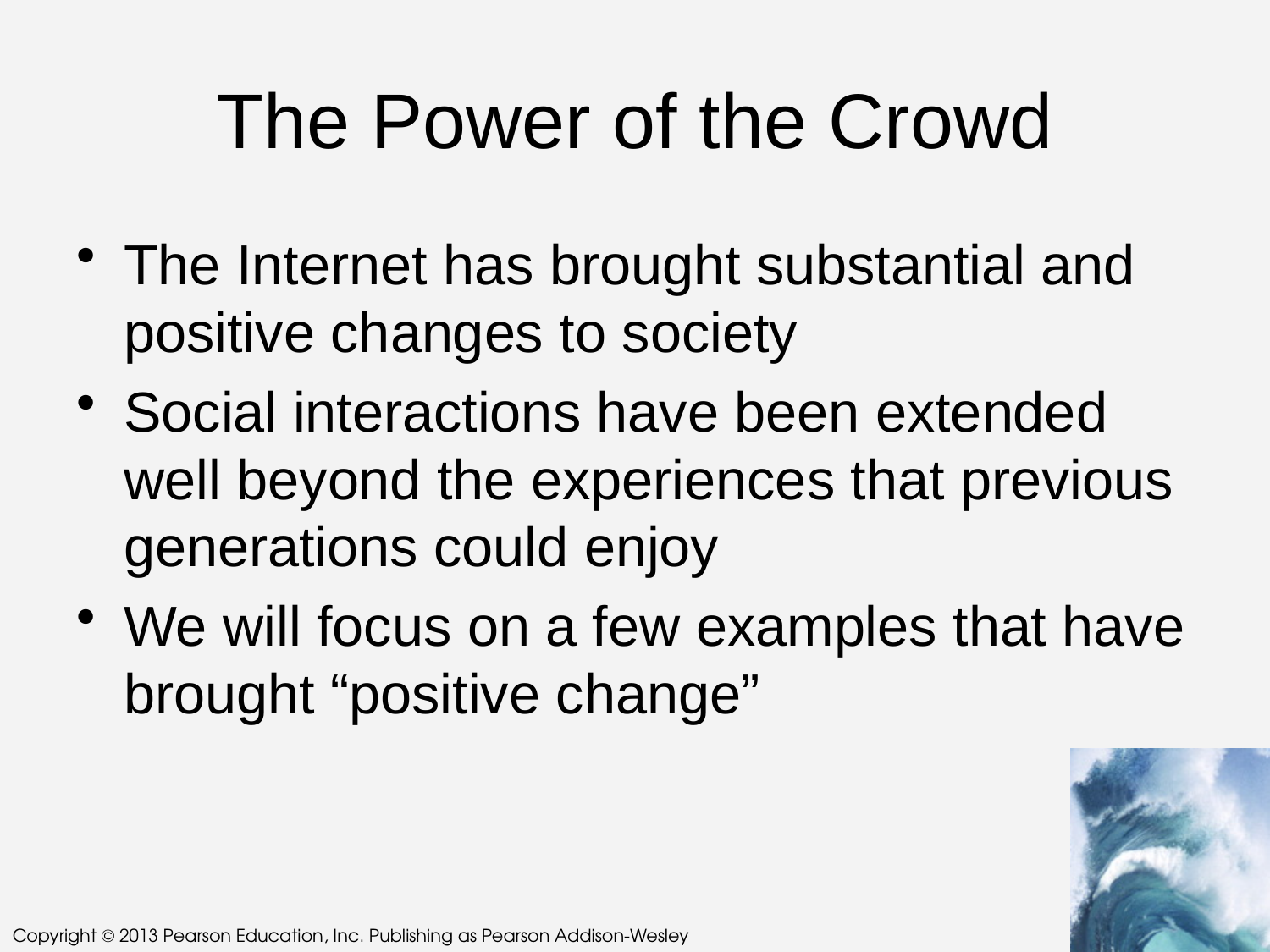

# The Power of the Crowd
The Internet has brought substantial and positive changes to society
Social interactions have been extended well beyond the experiences that previous generations could enjoy
We will focus on a few examples that have brought “positive change”